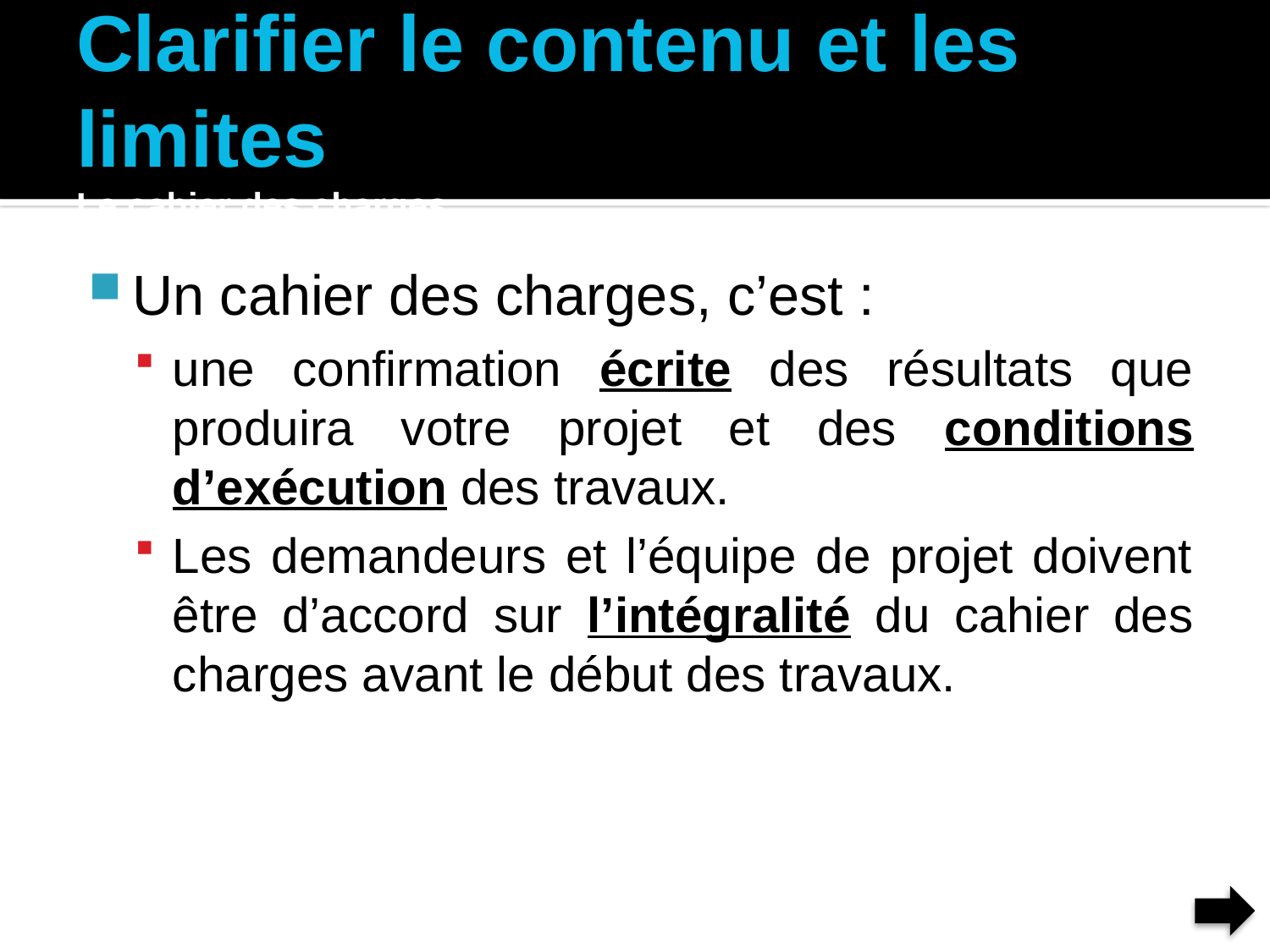

# Clarifier le contenu et les limites Le cahier des charges
Un cahier des charges, c’est :
une confirmation écrite des résultats que produira votre projet et des conditions d’exécution des travaux.
Les demandeurs et l’équipe de projet doivent être d’accord sur l’intégralité du cahier des charges avant le début des travaux.